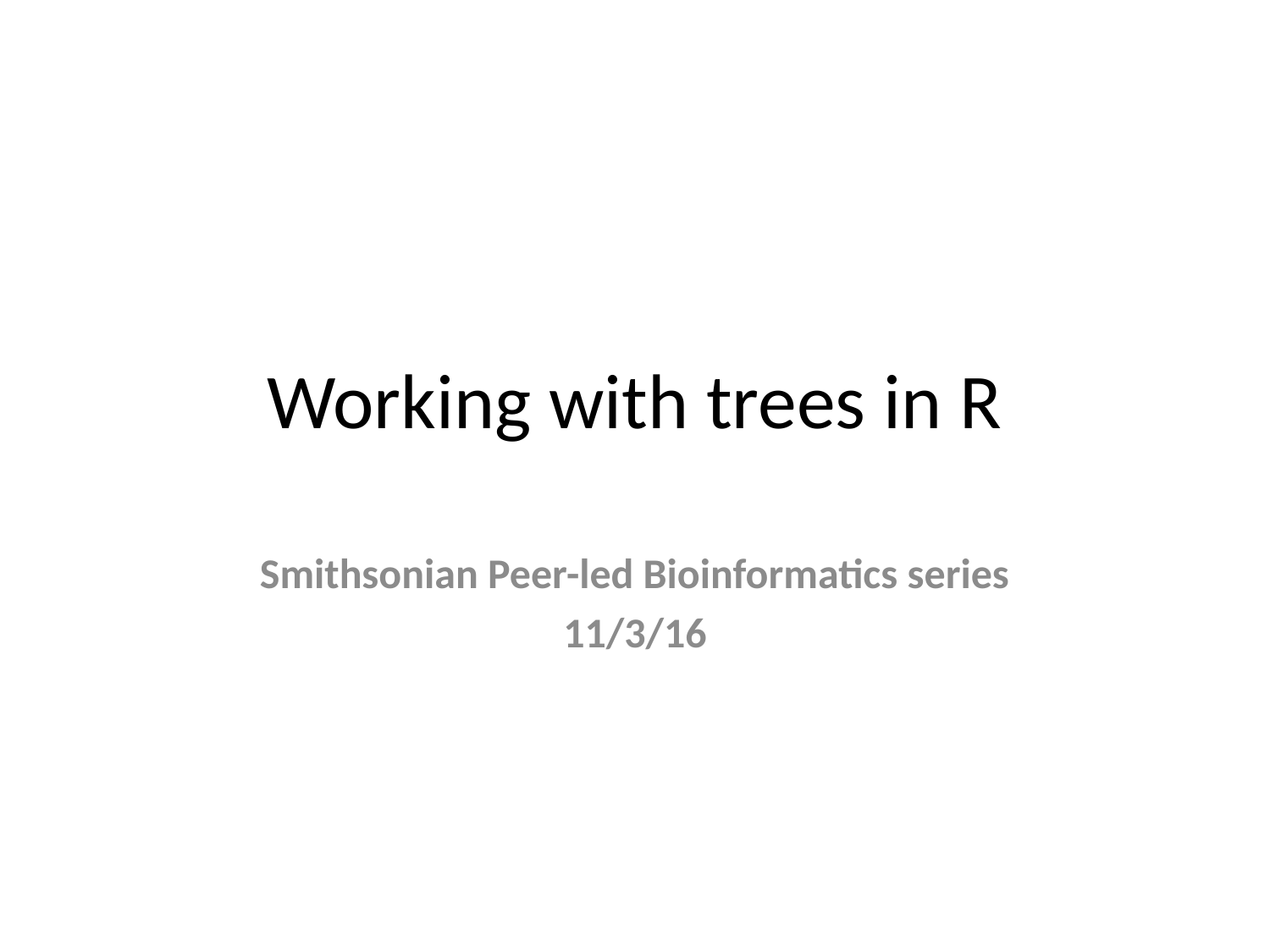

# Working with trees in R
Smithsonian Peer-led Bioinformatics series
11/3/16